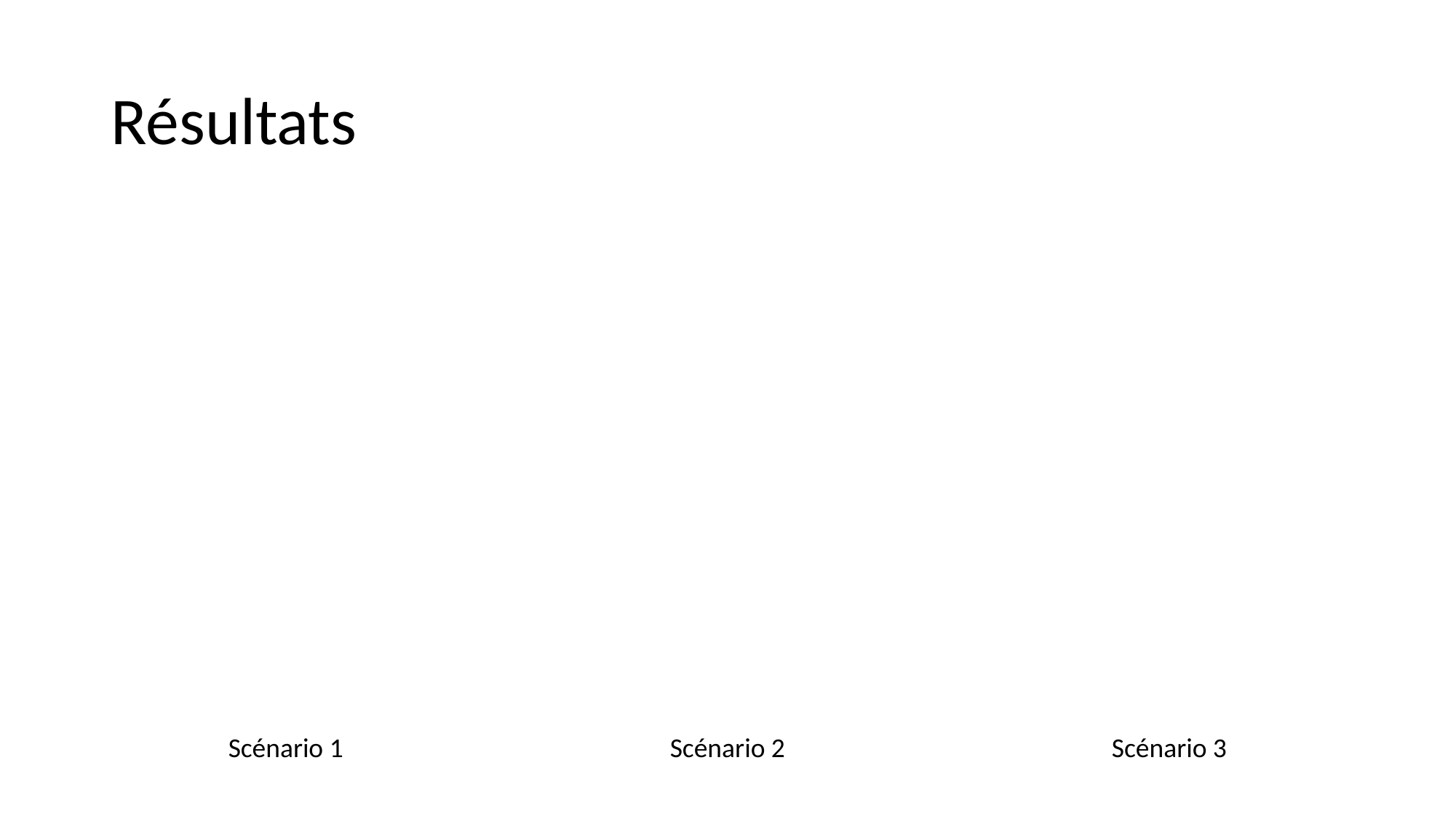

# Résultats
Scénario 1
Scénario 2
Scénario 3